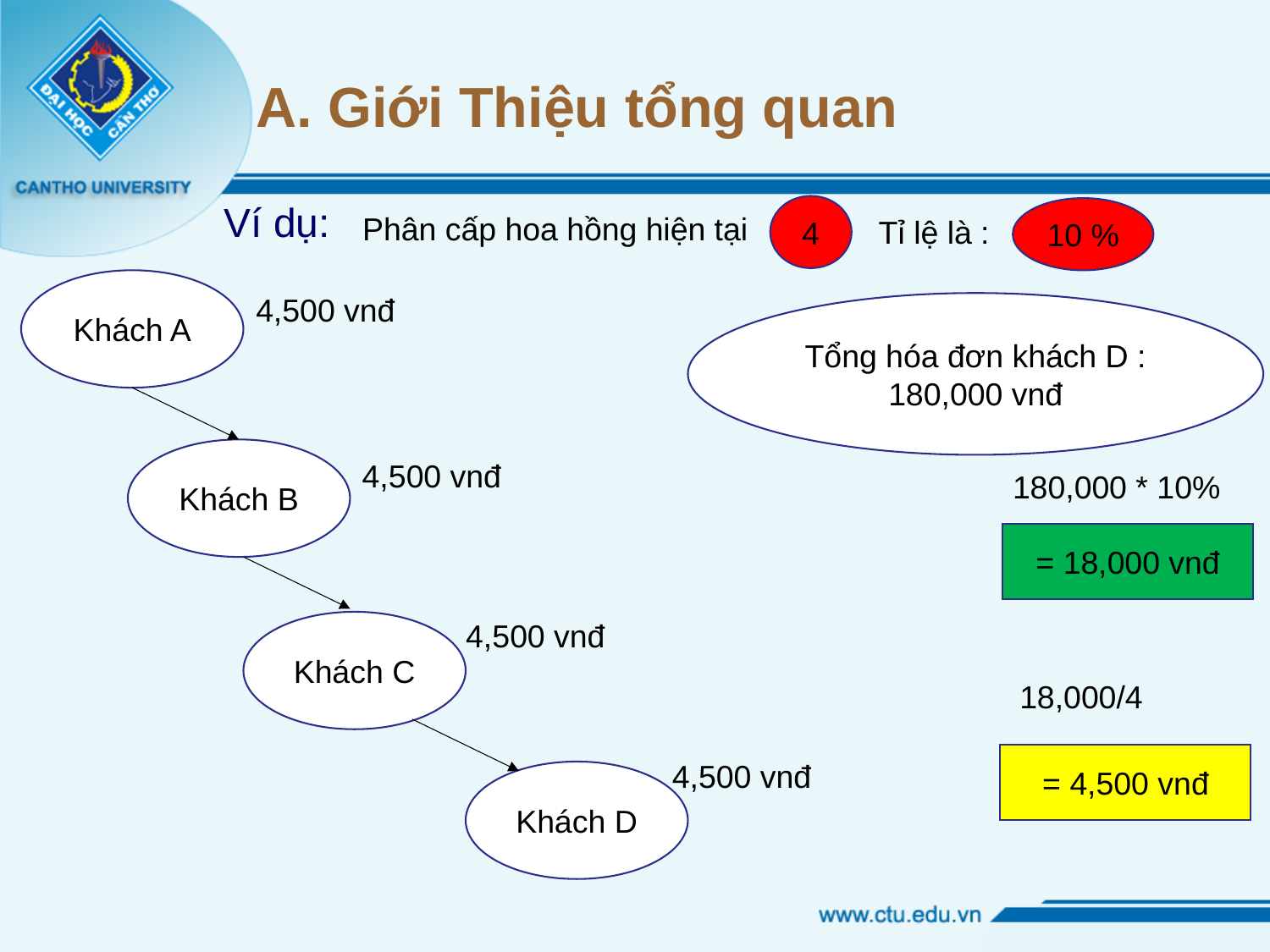

# A. Giới Thiệu tổng quan
Ví dụ:
4
10 %
Phân cấp hoa hồng hiện tại
Tỉ lệ là :
Khách A
4,500 vnđ
Tổng hóa đơn khách D : 180,000 vnđ
Khách B
4,500 vnđ
180,000 * 10%
= 18,000 vnđ
4,500 vnđ
Khách C
18,000/4
= 4,500 vnđ
4,500 vnđ
Khách D